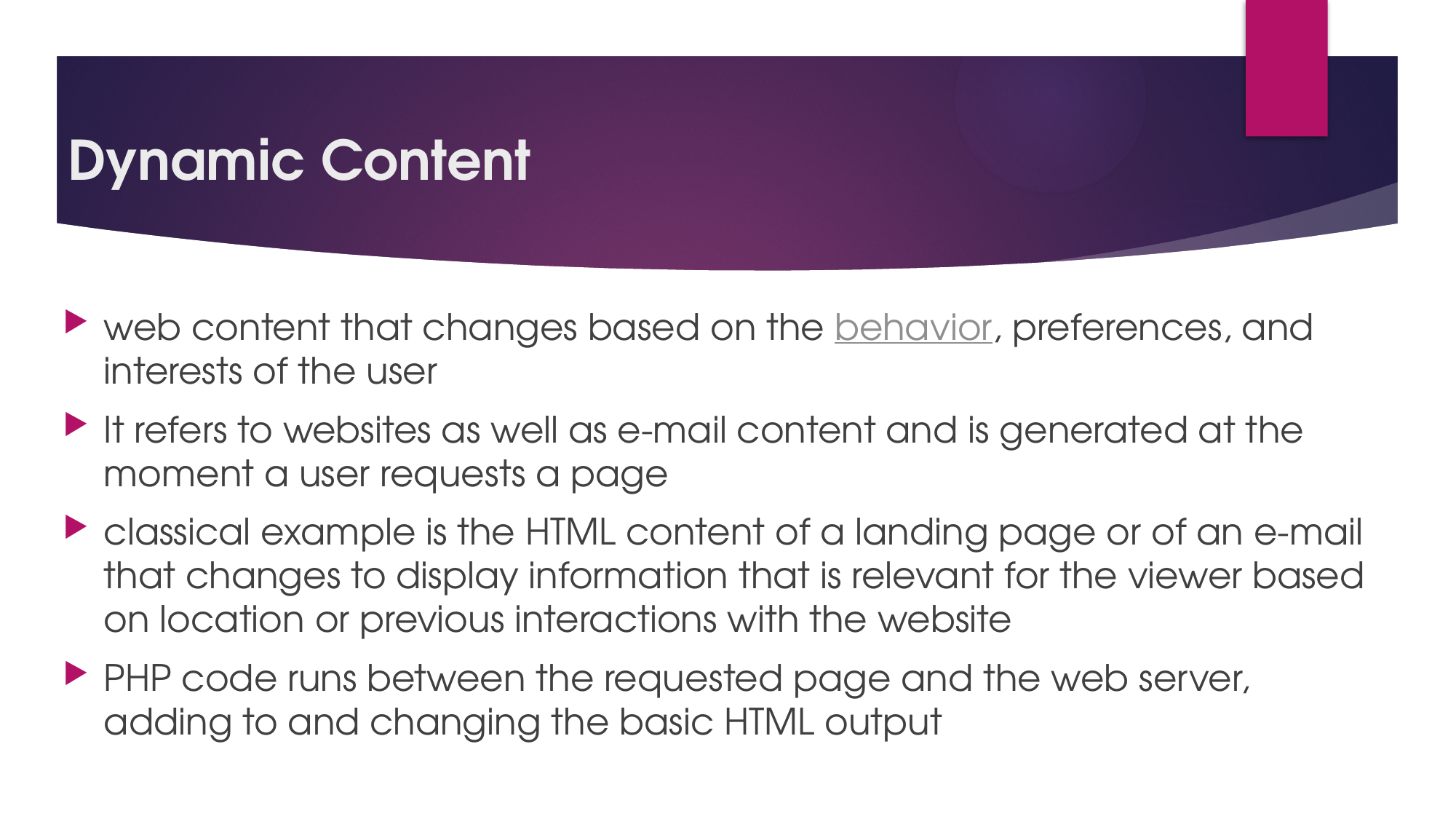

# Dynamic Content
web content that changes based on the behavior, preferences, and interests of the user
It refers to websites as well as e-mail content and is generated at the moment a user requests a page
classical example is the HTML content of a landing page or of an e-mail that changes to display information that is relevant for the viewer based on location or previous interactions with the website
PHP code runs between the requested page and the web server, adding to and changing the basic HTML output